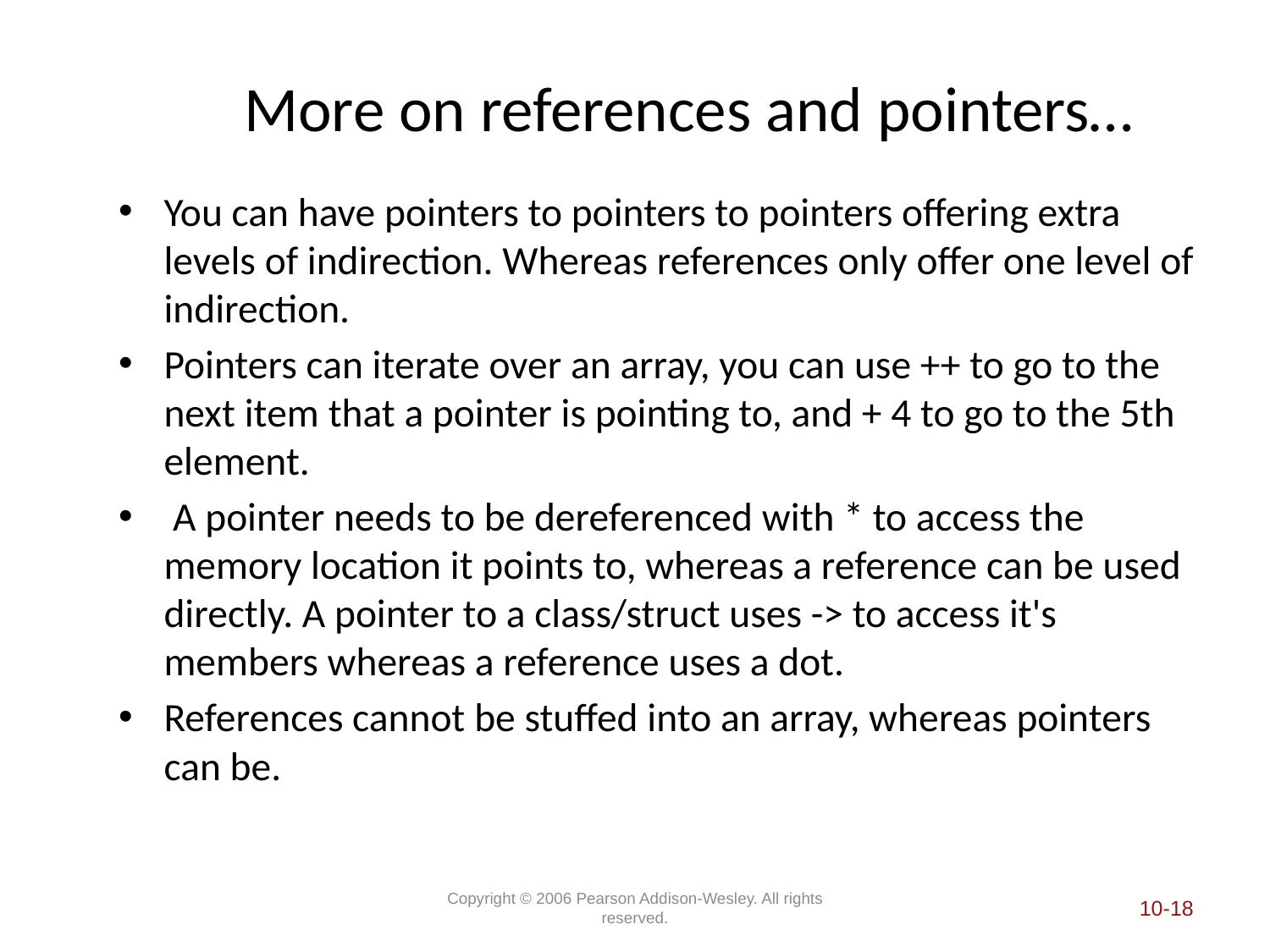

# More on references and pointers…
You can have pointers to pointers to pointers offering extra levels of indirection. Whereas references only offer one level of indirection.
Pointers can iterate over an array, you can use ++ to go to the next item that a pointer is pointing to, and + 4 to go to the 5th element.
 A pointer needs to be dereferenced with * to access the memory location it points to, whereas a reference can be used directly. A pointer to a class/struct uses -> to access it's members whereas a reference uses a dot.
References cannot be stuffed into an array, whereas pointers can be.
Copyright © 2006 Pearson Addison-Wesley. All rights reserved.
10-18